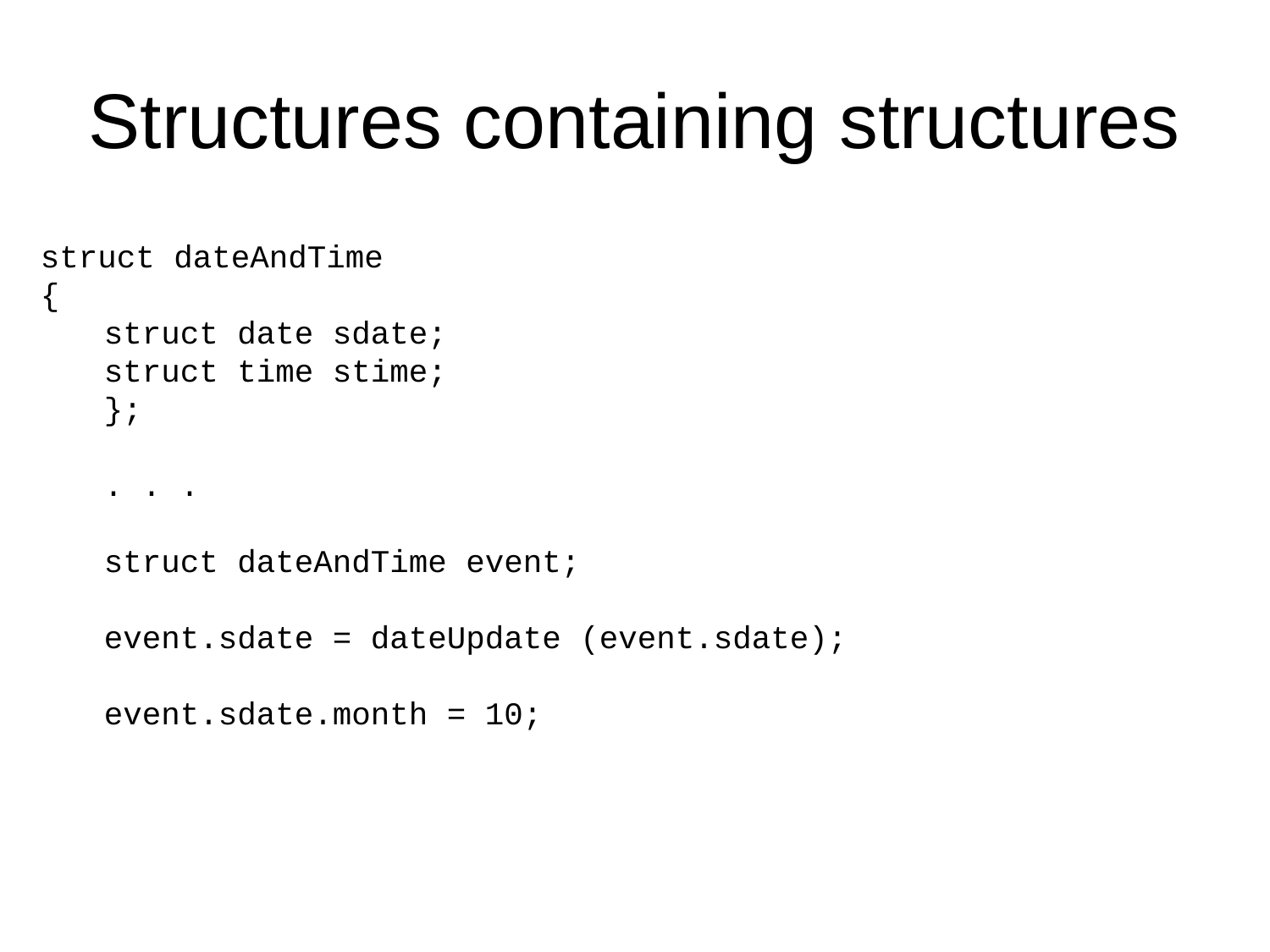

# Structures containing structures
struct dateAndTime
{
struct date sdate;
struct time stime;
};

. . .

struct dateAndTime event;

event.sdate = dateUpdate (event.sdate);

event.sdate.month = 10;